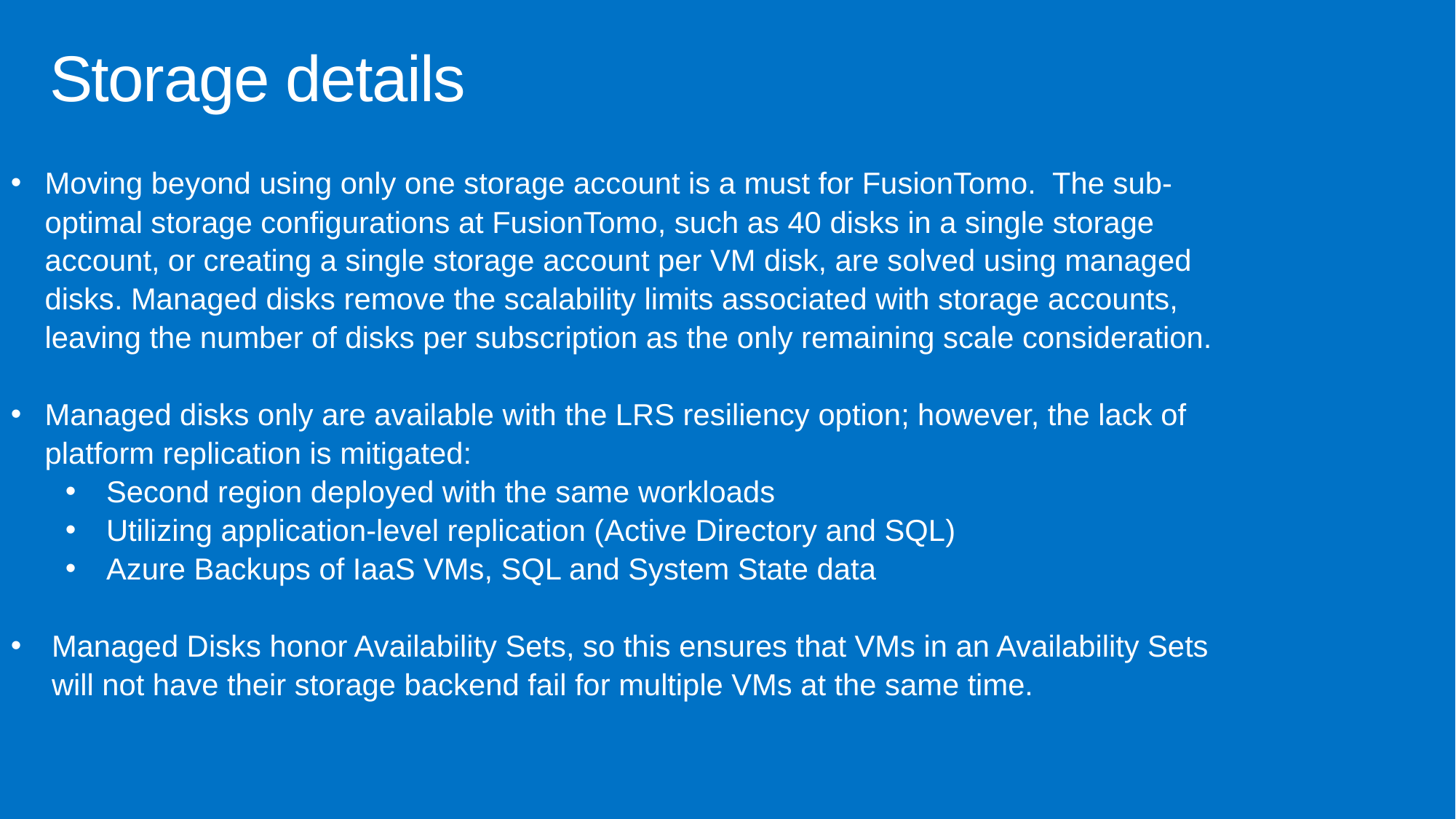

# Storage details
Moving beyond using only one storage account is a must for FusionTomo.  The sub-optimal storage configurations at FusionTomo, such as 40 disks in a single storage account, or creating a single storage account per VM disk, are solved using managed disks. Managed disks remove the scalability limits associated with storage accounts, leaving the number of disks per subscription as the only remaining scale consideration.

Managed disks only are available with the LRS resiliency option; however, the lack of platform replication is mitigated:
Second region deployed with the same workloads
Utilizing application-level replication (Active Directory and SQL)
Azure Backups of IaaS VMs, SQL and System State data

Managed Disks honor Availability Sets, so this ensures that VMs in an Availability Sets will not have their storage backend fail for multiple VMs at the same time.